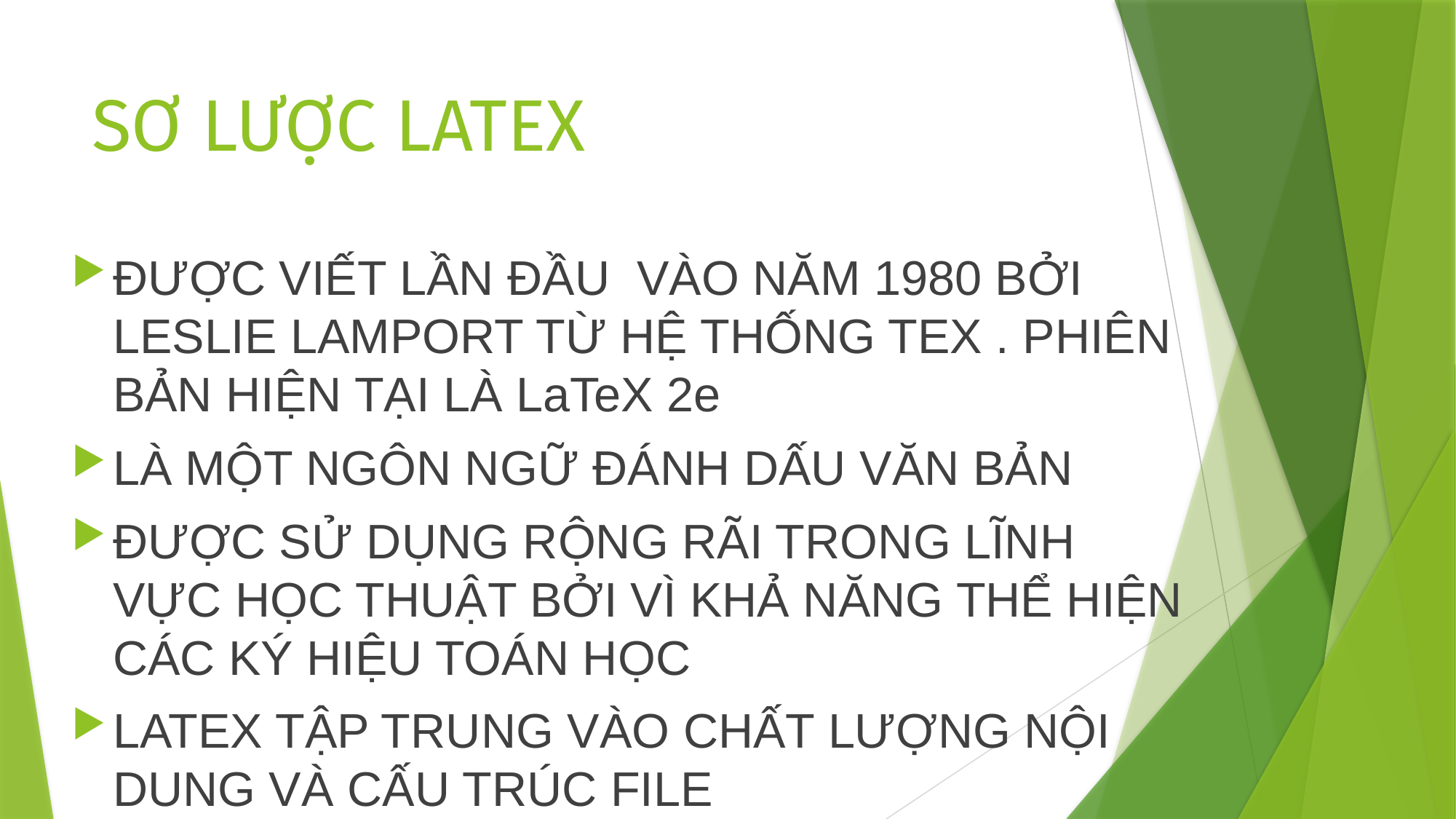

# SƠ LƯỢC LATEX
ĐƯỢC VIẾT LẦN ĐẦU  VÀO NĂM 1980 BỞI LESLIE LAMPORT TỪ HỆ THỐNG TEX . PHIÊN BẢN HIỆN TẠI LÀ LaTeX 2e
LÀ MỘT NGÔN NGỮ ĐÁNH DẤU VĂN BẢN
ĐƯỢC SỬ DỤNG RỘNG RÃI TRONG LĨNH VỰC HỌC THUẬT BỞI VÌ KHẢ NĂNG THỂ HIỆN CÁC KÝ HIỆU TOÁN HỌC
LATEX TẬP TRUNG VÀO CHẤT LƯỢNG NỘI DUNG VÀ CẤU TRÚC FILE
LATEX MIỄN PHÍ